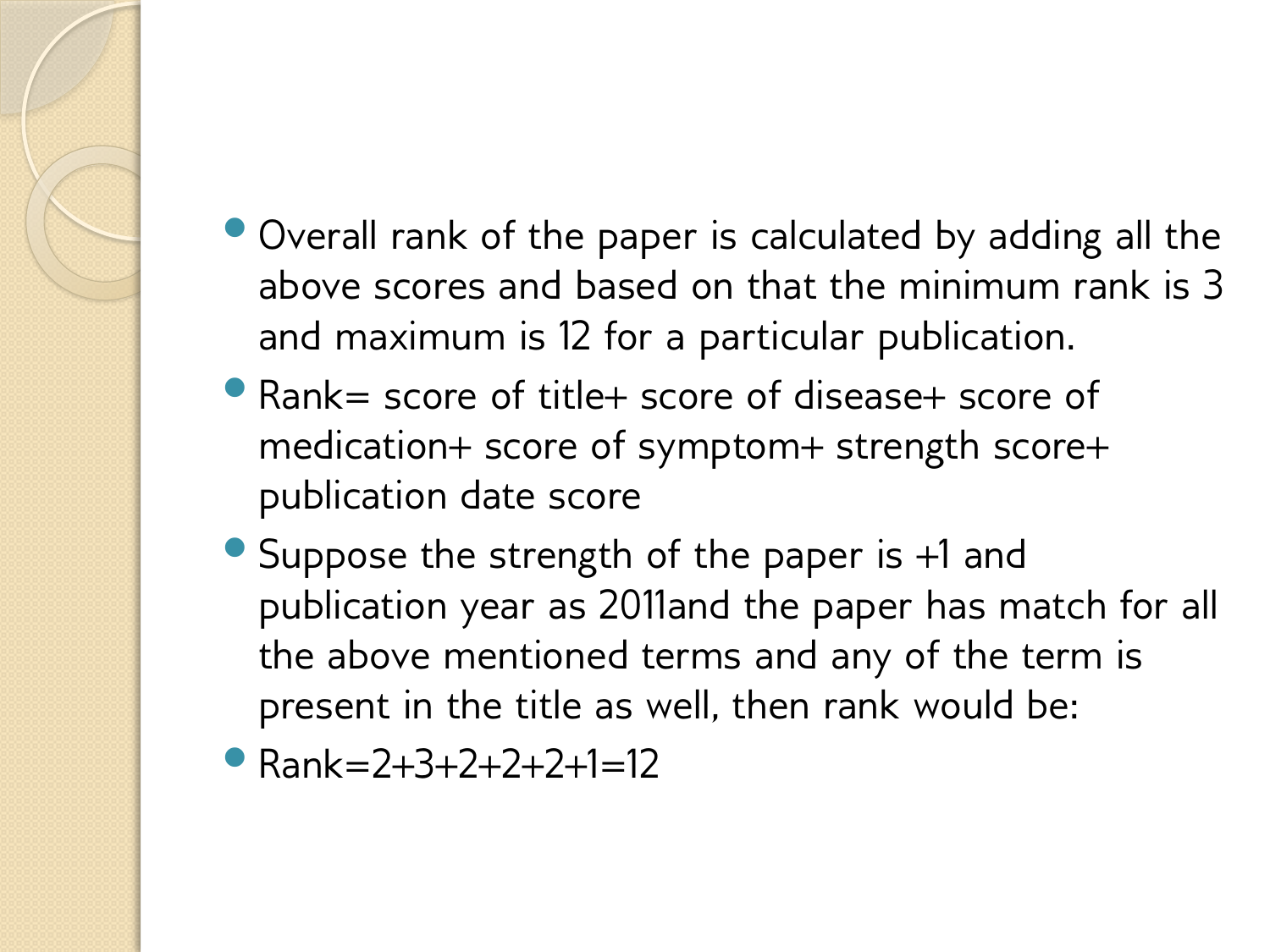

#
Overall rank of the paper is calculated by adding all the above scores and based on that the minimum rank is 3 and maximum is 12 for a particular publication.
Rank= score of title+ score of disease+ score of medication+ score of symptom+ strength score+ publication date score
Suppose the strength of the paper is +1 and publication year as 2011and the paper has match for all the above mentioned terms and any of the term is present in the title as well, then rank would be:
Rank=2+3+2+2+2+1=12